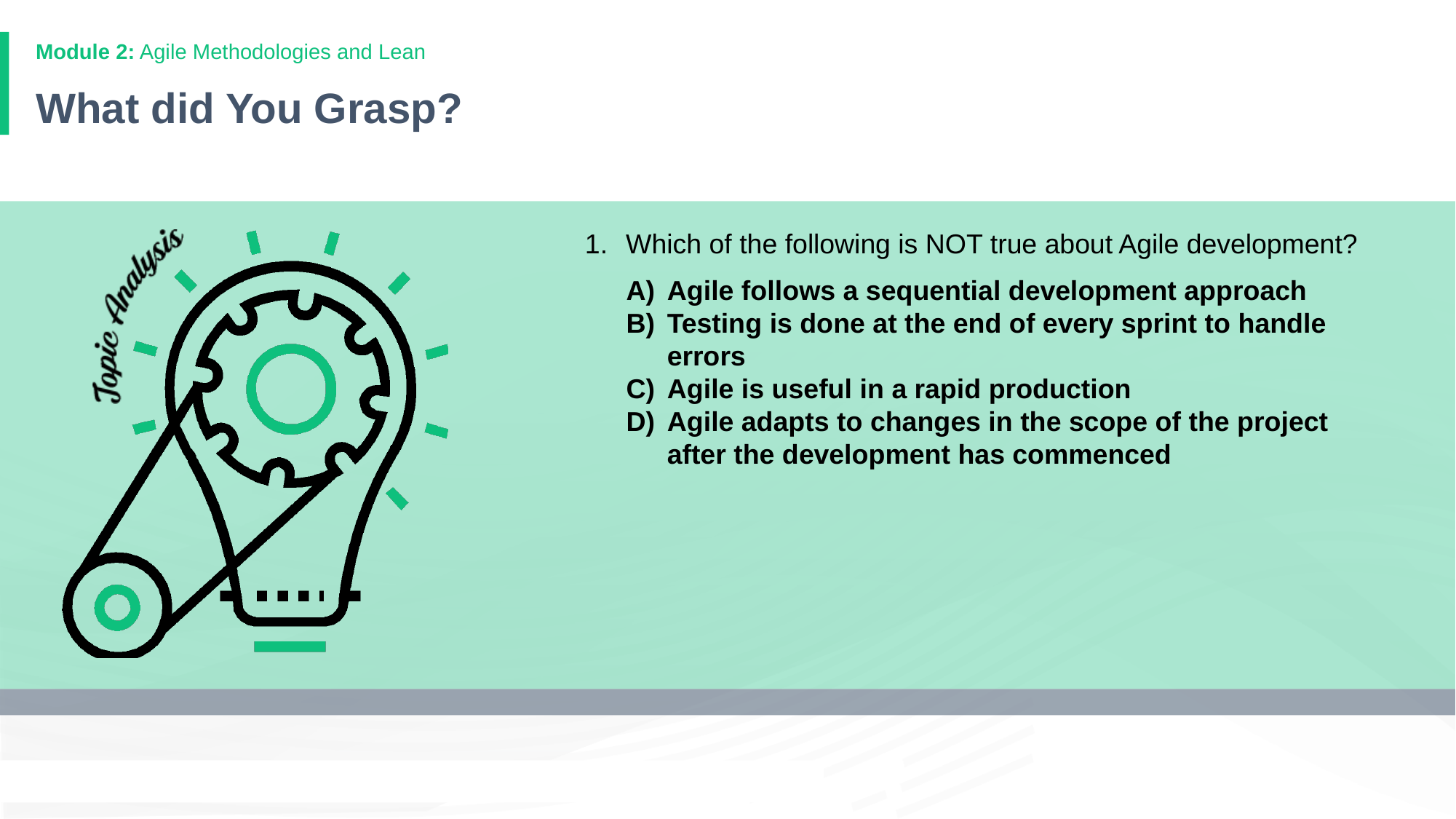

# What did You Grasp?
Which of the following is NOT true about Agile development?
Agile follows a sequential development approach
Testing is done at the end of every sprint to handle errors
Agile is useful in a rapid production
Agile adapts to changes in the scope of the project after the development has commenced